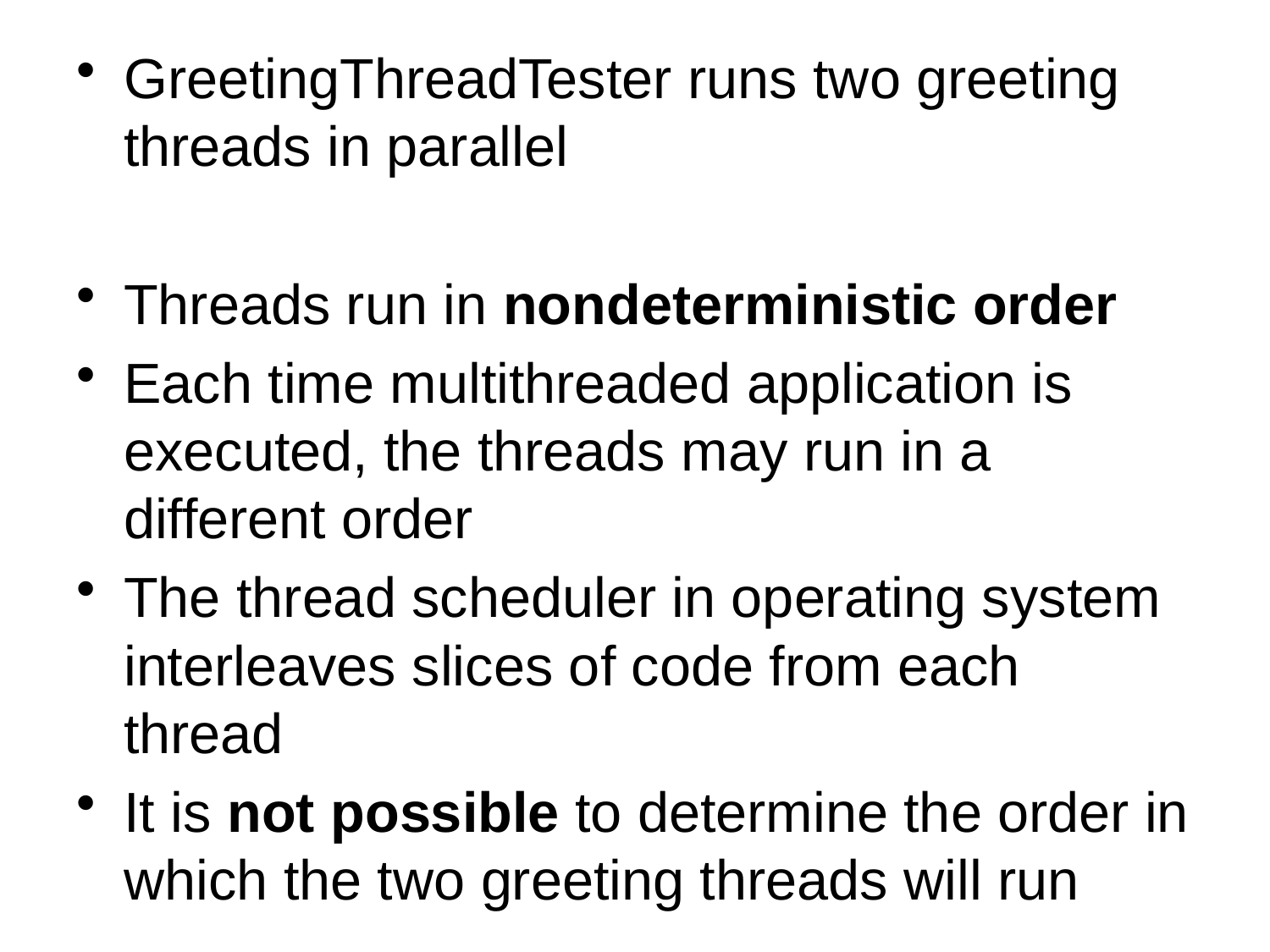

GreetingThreadTester runs two greeting threads in parallel

Threads run in nondeterministic order
Each time multithreaded application is executed, the threads may run in a different order
The thread scheduler in operating system interleaves slices of code from each thread
It is not possible to determine the order in which the two greeting threads will run